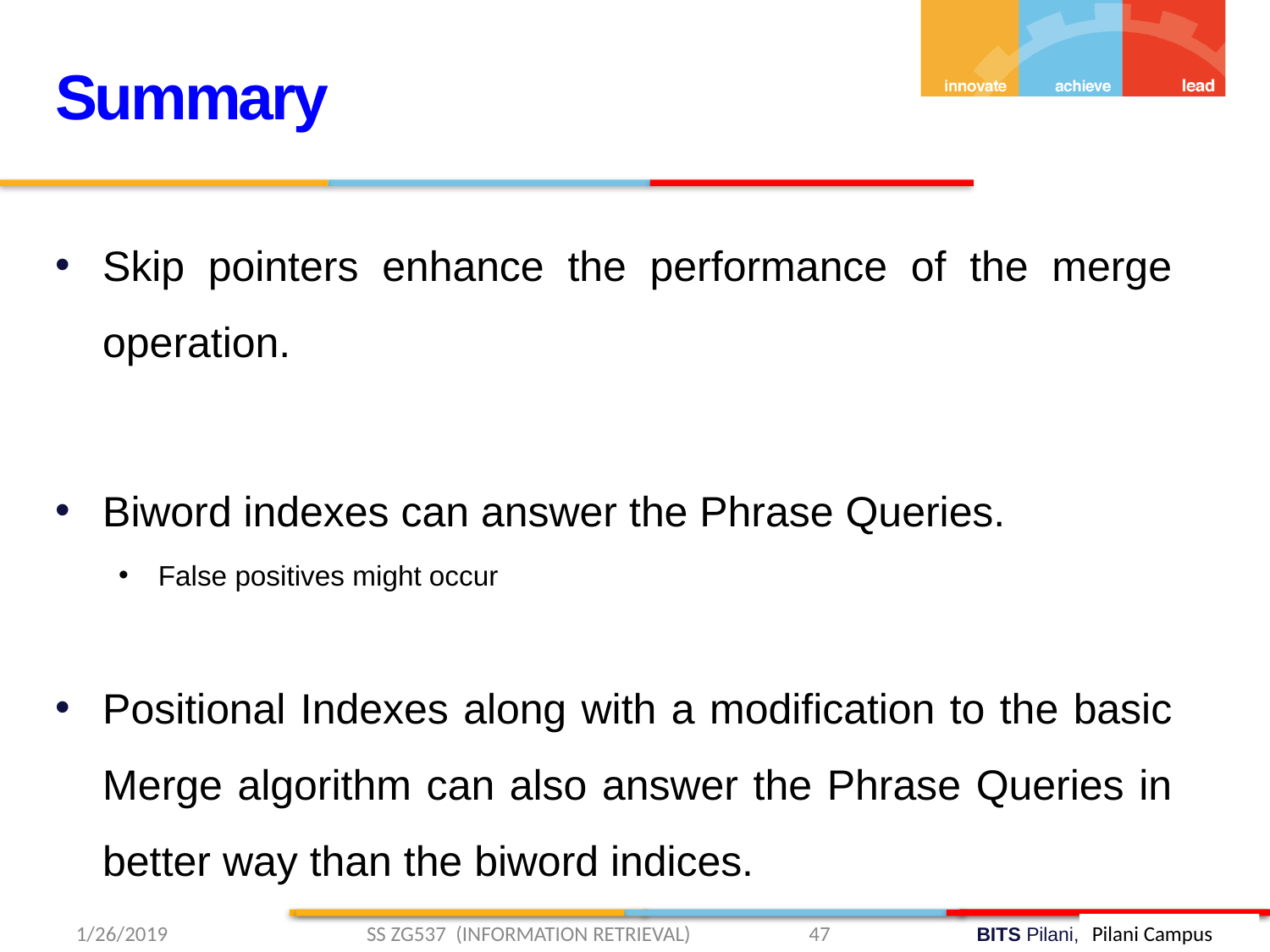

Summary
Skip pointers enhance the performance of the merge operation.

Biword indexes can answer the Phrase Queries.
False positives might occur

Positional Indexes along with a modification to the basic Merge algorithm can also answer the Phrase Queries in better way than the biword indices.

1/26/2019                                         SS ZG537  (INFORMATION RETRIEVAL)                        47
Pilani Campus